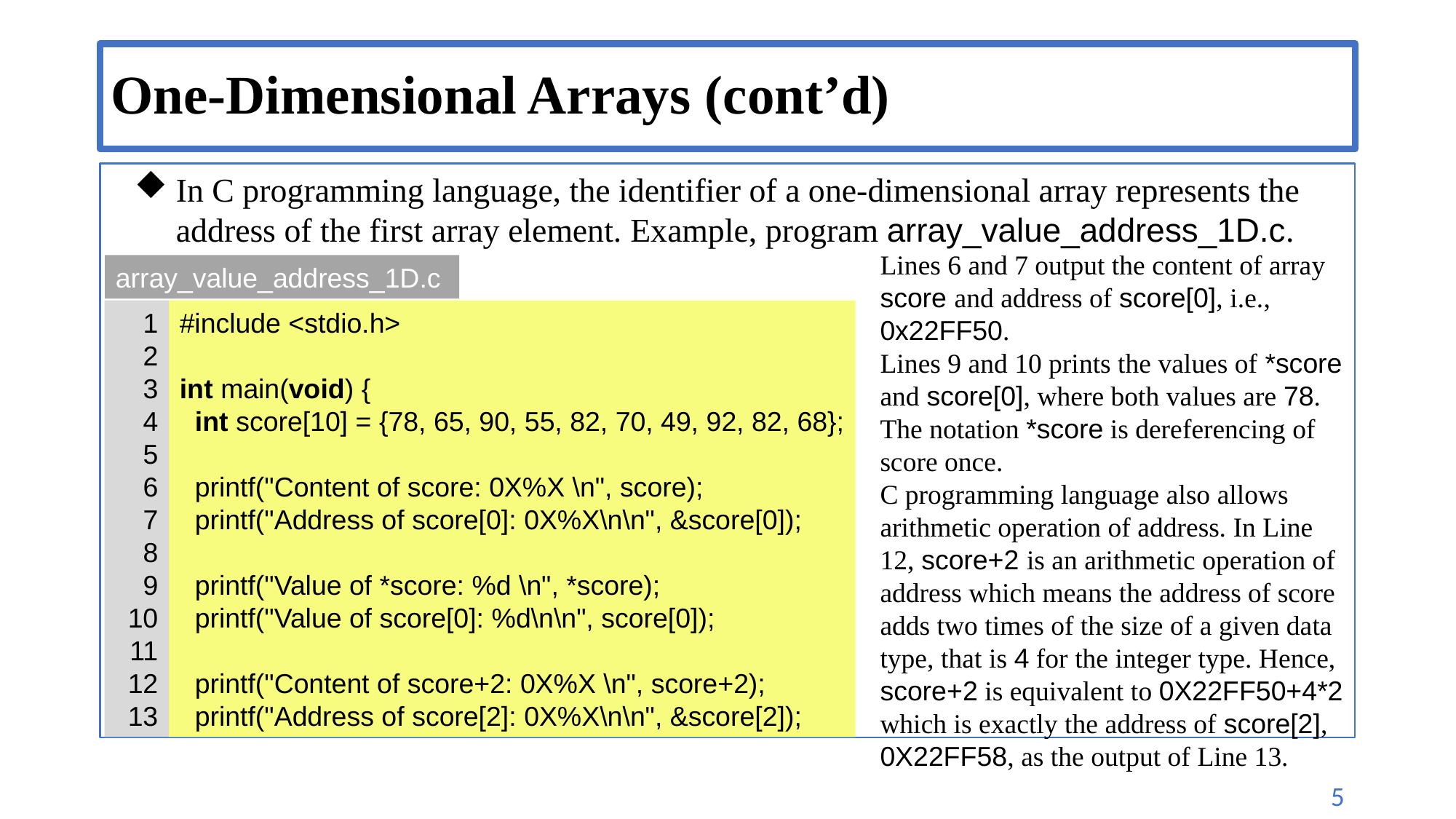

# One-Dimensional Arrays (cont’d)
In C programming language, the identifier of a one-dimensional array represents the address of the first array element. Example, program array_value_address_1D.c.
Lines 6 and 7 output the content of array score and address of score[0], i.e., 0x22FF50.
Lines 9 and 10 prints the values of *score and score[0], where both values are 78. The notation *score is dereferencing of score once.
C programming language also allows arithmetic operation of address. In Line 12, score+2 is an arithmetic operation of address which means the address of score adds two times of the size of a given data type, that is 4 for the integer type. Hence, score+2 is equivalent to 0X22FF50+4*2 which is exactly the address of score[2], 0X22FF58, as the output of Line 13.
array_value_address_1D.c
1
2
3
4
5
6
7
8
9
10
11
12
13
#include <stdio.h>

int main(void) {
  int score[10] = {78, 65, 90, 55, 82, 70, 49, 92, 82, 68};

  printf("Content of score: 0X%X \n", score);
  printf("Address of score[0]: 0X%X\n\n", &score[0]);

  printf("Value of *score: %d \n", *score);
  printf("Value of score[0]: %d\n\n", score[0]);

  printf("Content of score+2: 0X%X \n", score+2);
  printf("Address of score[2]: 0X%X\n\n", &score[2]);